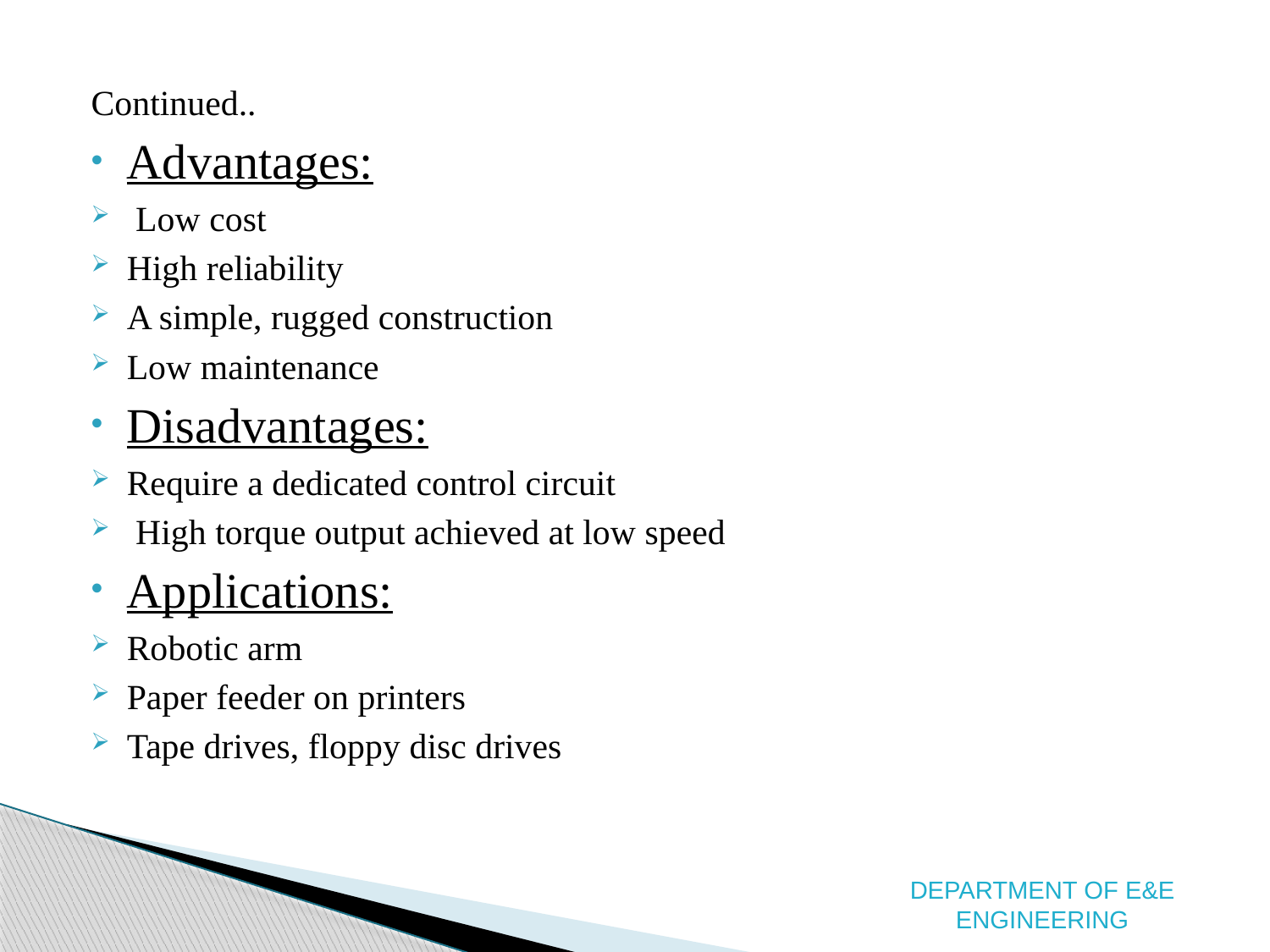

#
Continued..
Advantages:
 Low cost
High reliability
A simple, rugged construction
Low maintenance
Disadvantages:
Require a dedicated control circuit
 High torque output achieved at low speed
Applications:
Robotic arm
Paper feeder on printers
Tape drives, floppy disc drives

DEPARTMENT OF E&E ENGINEERING